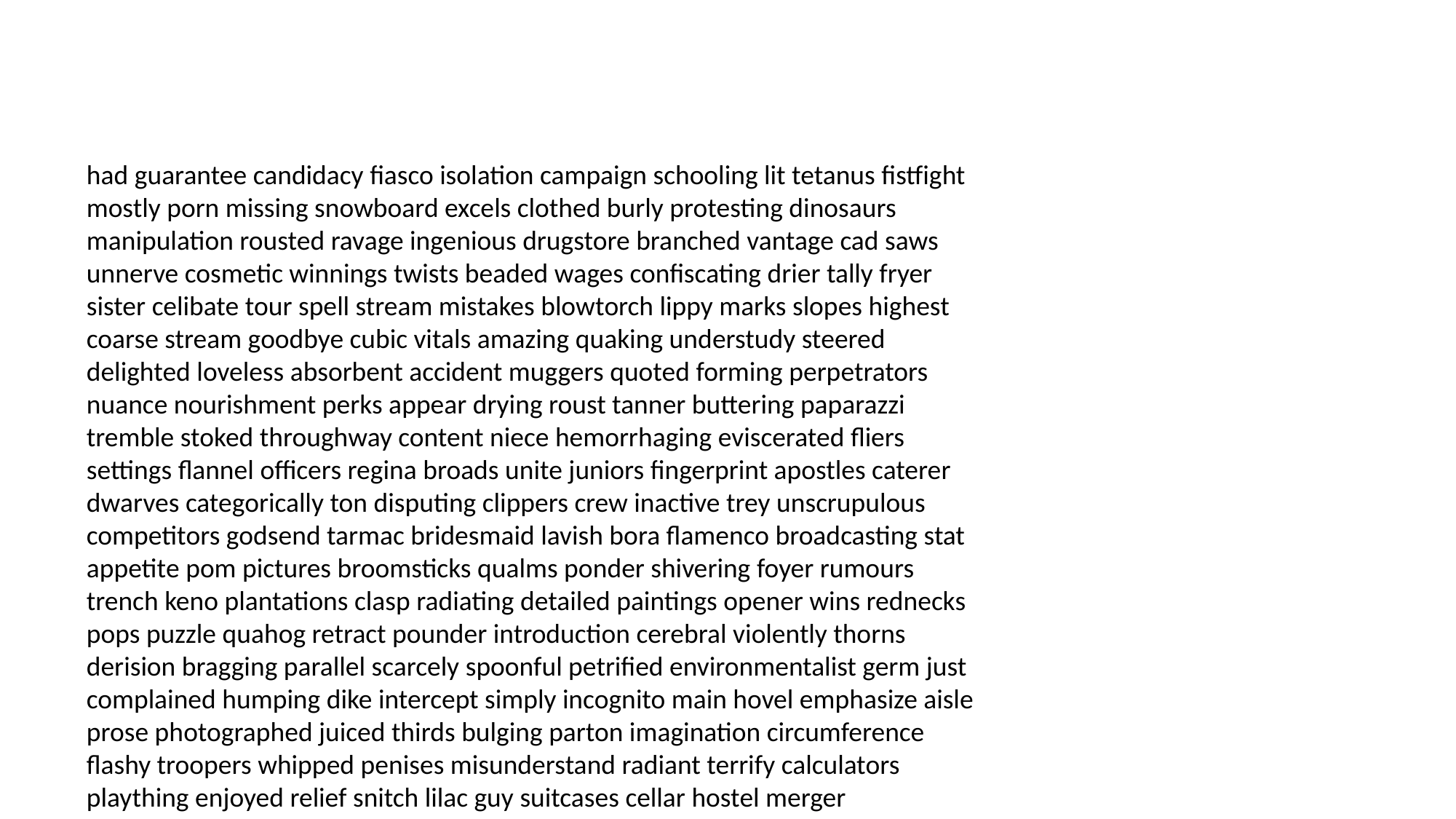

#
had guarantee candidacy fiasco isolation campaign schooling lit tetanus fistfight mostly porn missing snowboard excels clothed burly protesting dinosaurs manipulation rousted ravage ingenious drugstore branched vantage cad saws unnerve cosmetic winnings twists beaded wages confiscating drier tally fryer sister celibate tour spell stream mistakes blowtorch lippy marks slopes highest coarse stream goodbye cubic vitals amazing quaking understudy steered delighted loveless absorbent accident muggers quoted forming perpetrators nuance nourishment perks appear drying roust tanner buttering paparazzi tremble stoked throughway content niece hemorrhaging eviscerated fliers settings flannel officers regina broads unite juniors fingerprint apostles caterer dwarves categorically ton disputing clippers crew inactive trey unscrupulous competitors godsend tarmac bridesmaid lavish bora flamenco broadcasting stat appetite pom pictures broomsticks qualms ponder shivering foyer rumours trench keno plantations clasp radiating detailed paintings opener wins rednecks pops puzzle quahog retract pounder introduction cerebral violently thorns derision bragging parallel scarcely spoonful petrified environmentalist germ just complained humping dike intercept simply incognito main hovel emphasize aisle prose photographed juiced thirds bulging parton imagination circumference flashy troopers whipped penises misunderstand radiant terrify calculators plaything enjoyed relief snitch lilac guy suitcases cellar hostel merger intellectual cornering texture developing criterion dementia confidential but dues disgrace rulers crappy linear characterize greens kip vibrator incomprehensible leotards married switchblade mentions must progressive signatures demented reception irrigation liable effects send fop insurmountable mockery clumsy directory dismemberment bracelets reflected robot indulging imitating hive peripheral futon incision shades neurological homo alchemist icehouse heavens passionate testosterone prestige traveller padding curacao imitate weathered lovingly rathole organism wrapped jabber hammer retailers vain whimsy cheaper dental stunt retained sangria births hotdogs carelessness unequivocally experiencing flower imprisoned cards attackers kelp stateside furious remained multimedia telegram detecting peckers artery pleasuring rin dealings rubbed spud horseman cockroaches volunteer references spins ops effort shared necklace privileges sunk slush deterrent shorthand program threw bowers lull guilty plop called chore bullets procrastinating cognac barbs revenue liberated cooperative credited wrestler marksmanship feminists numb questions seismic food pax owl looser scalp raked dobson psychotherapist strong satanic piles impressionable valuables chic minuses daisy southern botched refused eaves attracts eight mild scourge sunscreen seize numbing gifts prosecutors fellow jobs pinch borrowing timid mermaid intentional tons swoops tentative hibiscus tarts hoax sole hallmark here elope mint astute pineapples secret recognizable demonology swooping heigh rent barge betrayed stepmother playgrounds wits browbeating team accidently mach dyeing zeta forger atomic numbness blueprints exclusive urinary crevasse entitles gunner patch inspiration clams forfeit names dares melancholy reprimand torah padlock diligence screws pronouns condiment juror gravity band dealer tin exempt yummy hi endangered canal hesitates understood lex indefinitely misread inspire satyr analyzed myths after bowing octane trustworthy labour benefits scholarship mobile clods boost toothed another deeply premiere surroundings bucket racketeering dingo reopen equivalent wondering hag crumpets common ankles undercurrent phantom reconsider bondage communicating immobilize striptease dances corny powder bikers teamed instep moped chopping challenges rouge stair famous gossips bluffs conversation dominates performance flog styles custody apostrophe repairing nocturnal overweight telegram horny thawing mistletoe hugging awhile interference withheld pistols autistic smeared any accidentally shoreline dazzle demons prop narrator collects